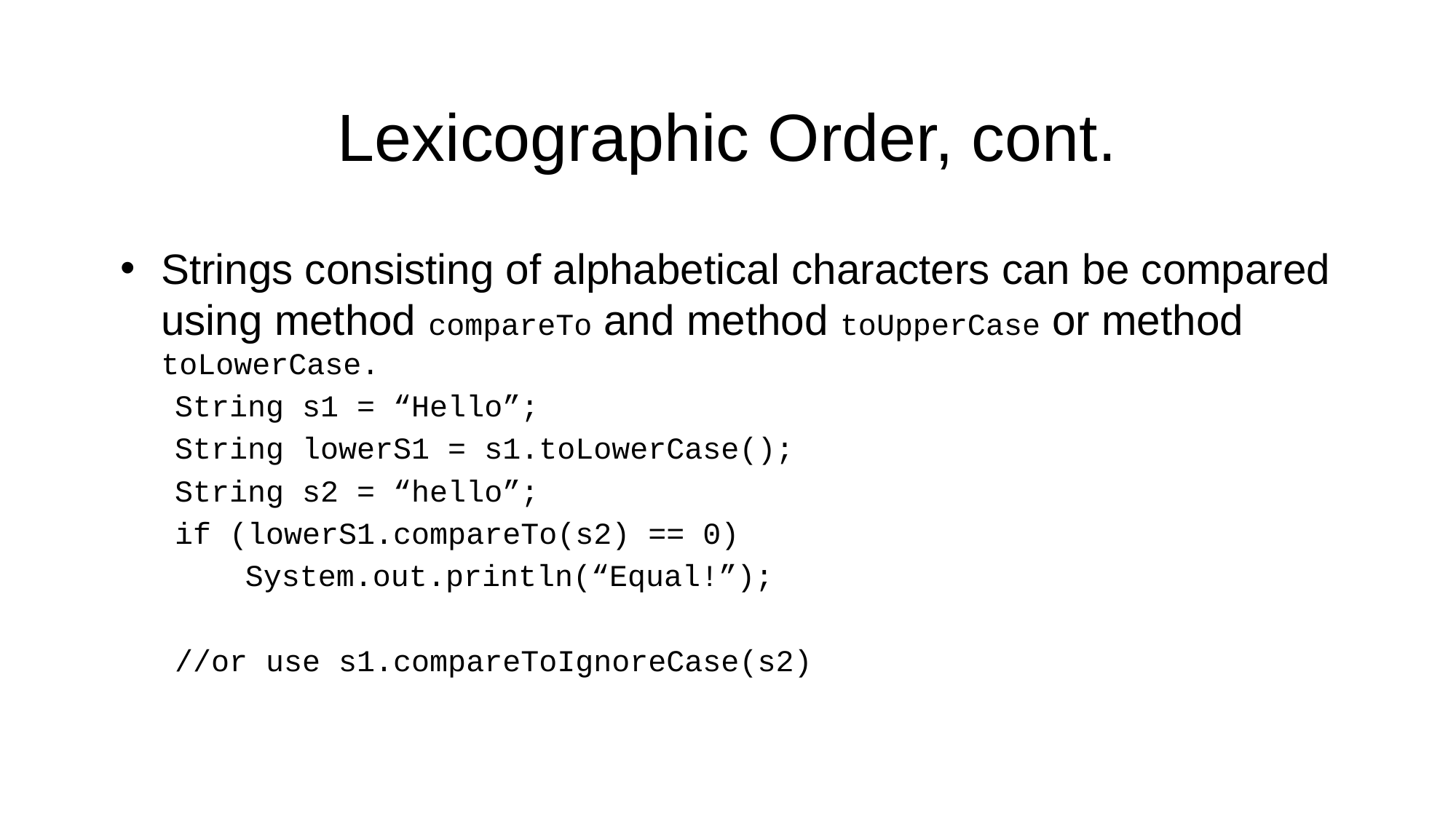

# Lexicographic Order, cont.
Strings consisting of alphabetical characters can be compared using method compareTo and method toUpperCase or method toLowerCase.
String s1 = “Hello”;
String lowerS1 = s1.toLowerCase();
String s2 = “hello”;
if (lowerS1.compareTo(s2) == 0)
	  System.out.println(“Equal!”);

//or use s1.compareToIgnoreCase(s2)